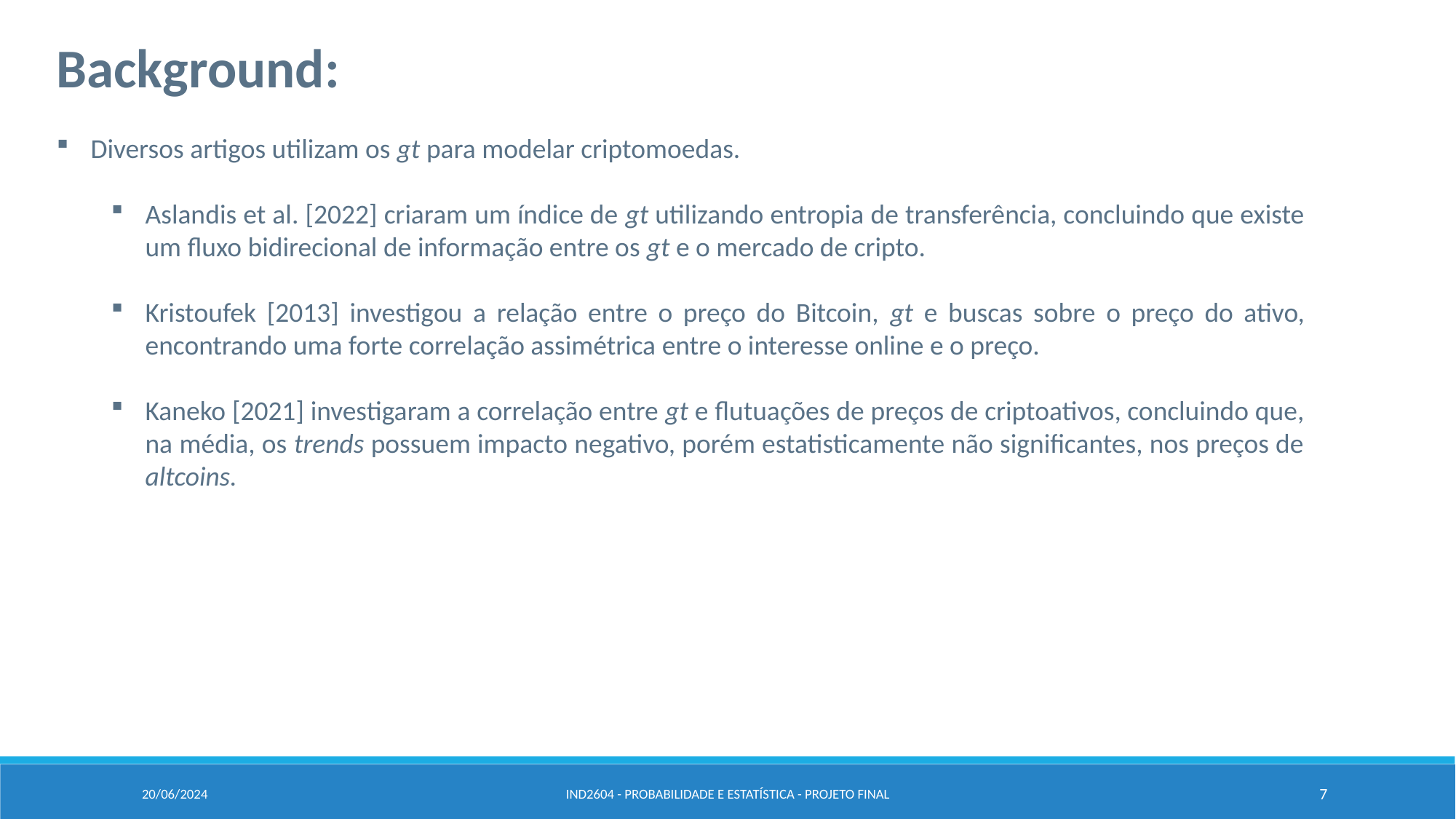

Background:

Diversos artigos utilizam os gt para modelar criptomoedas.

Aslandis et al. [2022] criaram um índice de gt utilizando entropia de transferência, concluindo que existe um fluxo bidirecional de informação entre os gt e o mercado de cripto.

Kristoufek [2013] investigou a relação entre o preço do Bitcoin, gt e buscas sobre o preço do ativo, encontrando uma forte correlação assimétrica entre o interesse online e o preço.

Kaneko [2021] investigaram a correlação entre gt e flutuações de preços de criptoativos, concluindo que, na média, os trends possuem impacto negativo, porém estatisticamente não significantes, nos preços de altcoins.

20/06/2024
IND2604 - Probabilidade e Estatística - Projeto FInal
7